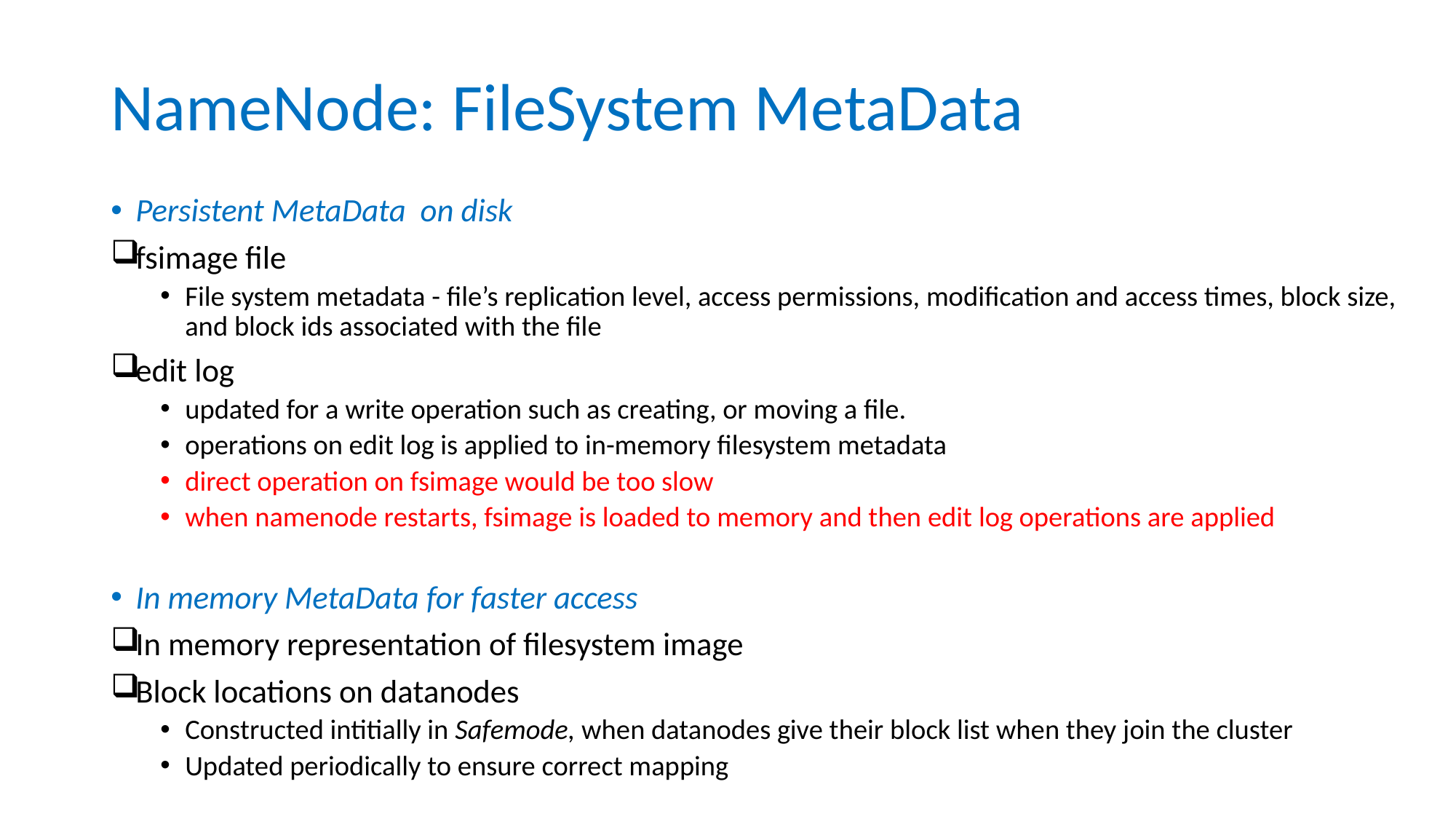

# NameNode: FileSystem MetaData
Persistent MetaData  on disk
fsimage file
File system metadata - file’s replication level, access permissions, modification and access times, block size, and block ids associated with the file
edit log
updated for a write operation such as creating, or moving a file.
operations on edit log is applied to in-memory filesystem metadata
direct operation on fsimage would be too slow
when namenode restarts, fsimage is loaded to memory and then edit log operations are applied

In memory MetaData for faster access
In memory representation of filesystem image
Block locations on datanodes
Constructed intitially in Safemode, when datanodes give their block list when they join the cluster
Updated periodically to ensure correct mapping